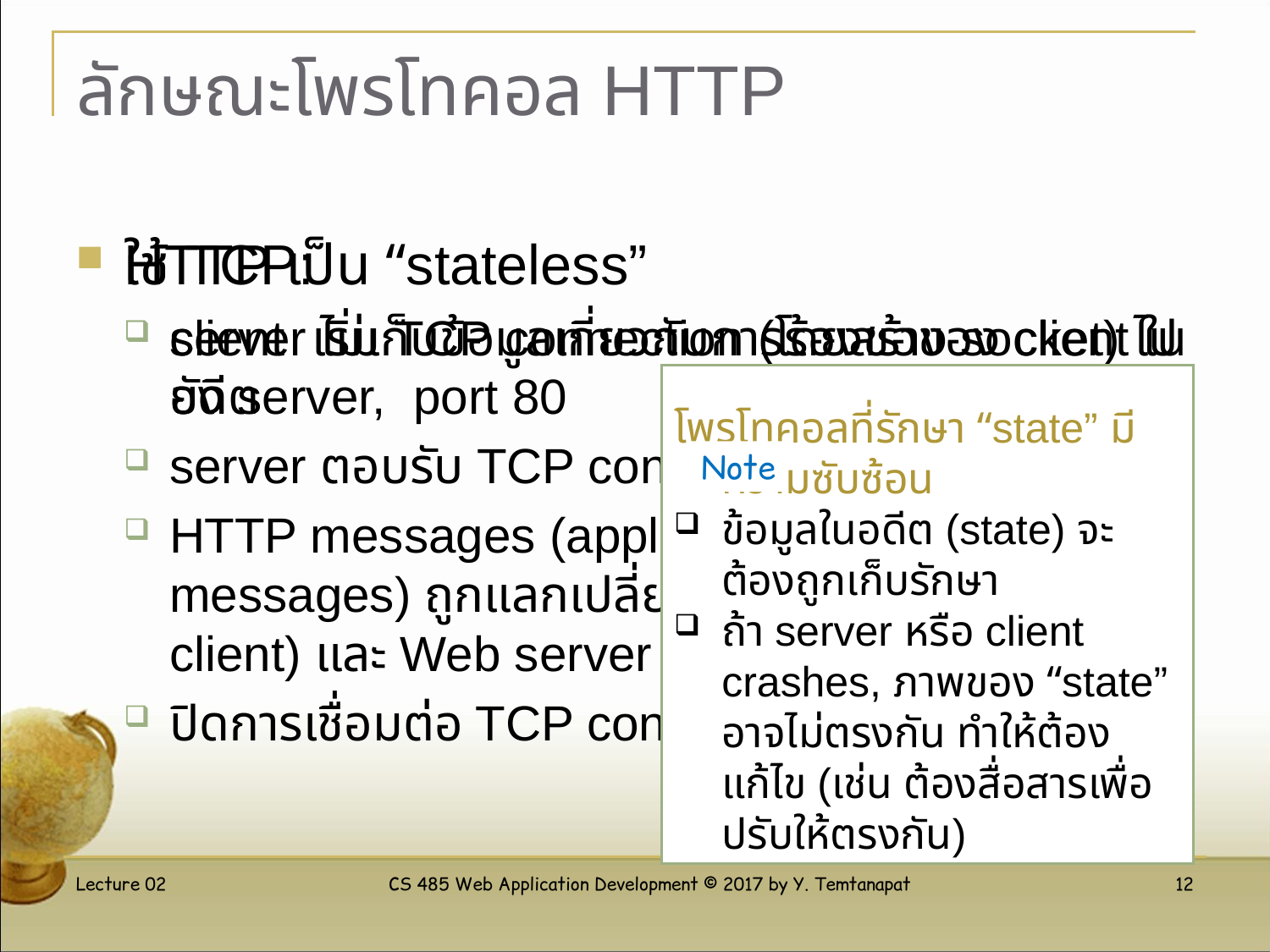

# ลักษณะโพรโทคอล HTTP
ใช้ TCP:
client  เริ่ม TCP connection (โดยสร้าง socket) ไปยัง server,  port 80
server ตอบรับ TCP connection
HTTP messages (application-layer protocol messages) ถูกแลกเปลี่ยนระหว่าง browser (HTTP client) และ Web server (HTTP server)
ปิดการเชื่อมต่อ TCP connection
HTTP เป็น “stateless”
server ไม่เก็บข้อมูลเกี่ยวกับการร้องขอของ client ในอดีต
Note
โพรโทคอลที่รักษา “state” มีความซับซ้อน
ข้อมูลในอดีต (state) จะต้องถูกเก็บรักษา
ถ้า server หรือ client crashes, ภาพของ “state” อาจไม่ตรงกัน ทำให้ต้องแก้ไข (เช่น ต้องสื่อสารเพื่อปรับให้ตรงกัน)
Lecture 02
CS 485 Web Application Development © 2017 by Y. Temtanapat
12